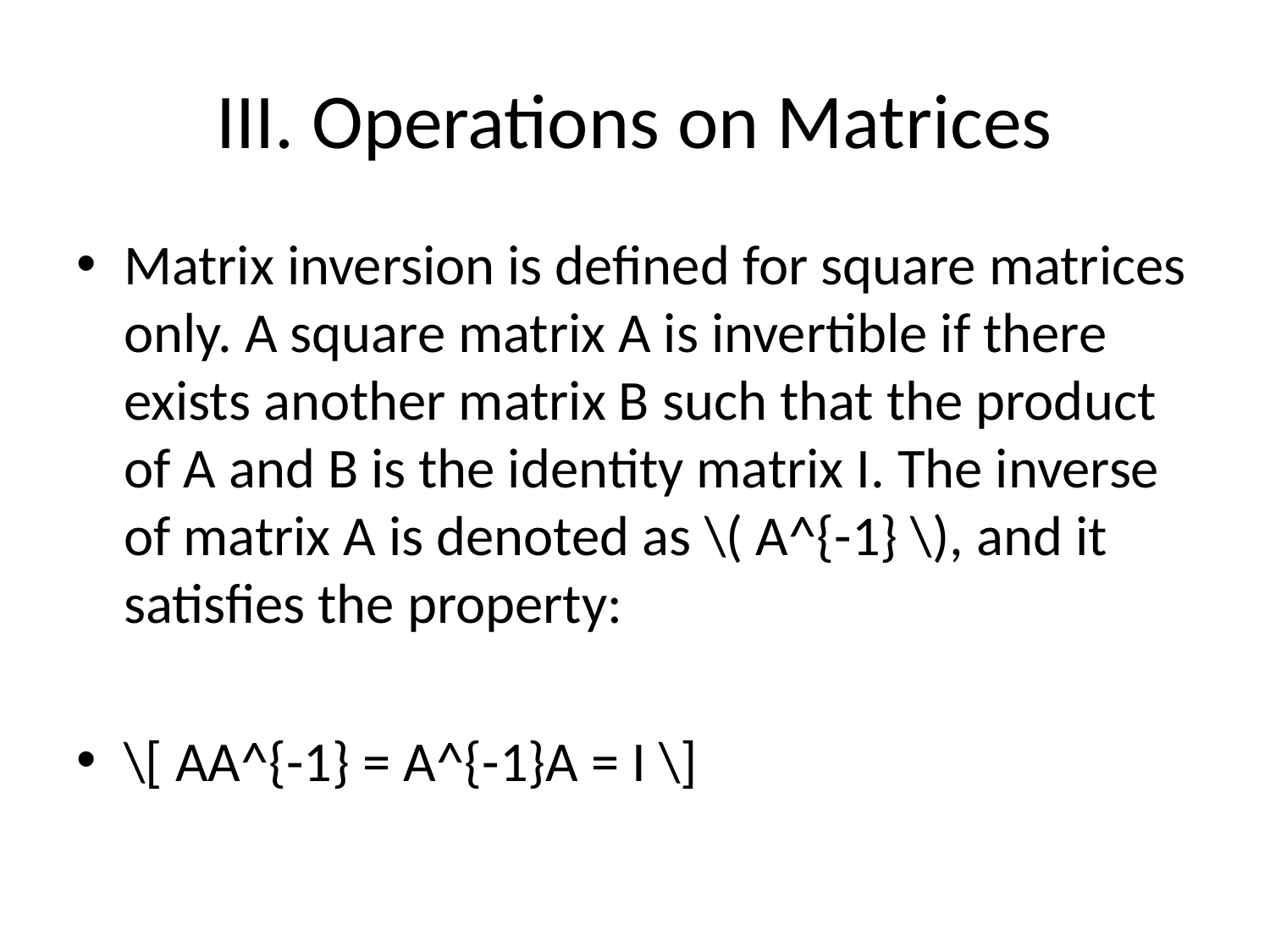

# III. Operations on Matrices
Matrix inversion is defined for square matrices only. A square matrix A is invertible if there exists another matrix B such that the product of A and B is the identity matrix I. The inverse of matrix A is denoted as \( A^{-1} \), and it satisfies the property:

\[ AA^{-1} = A^{-1}A = I \]